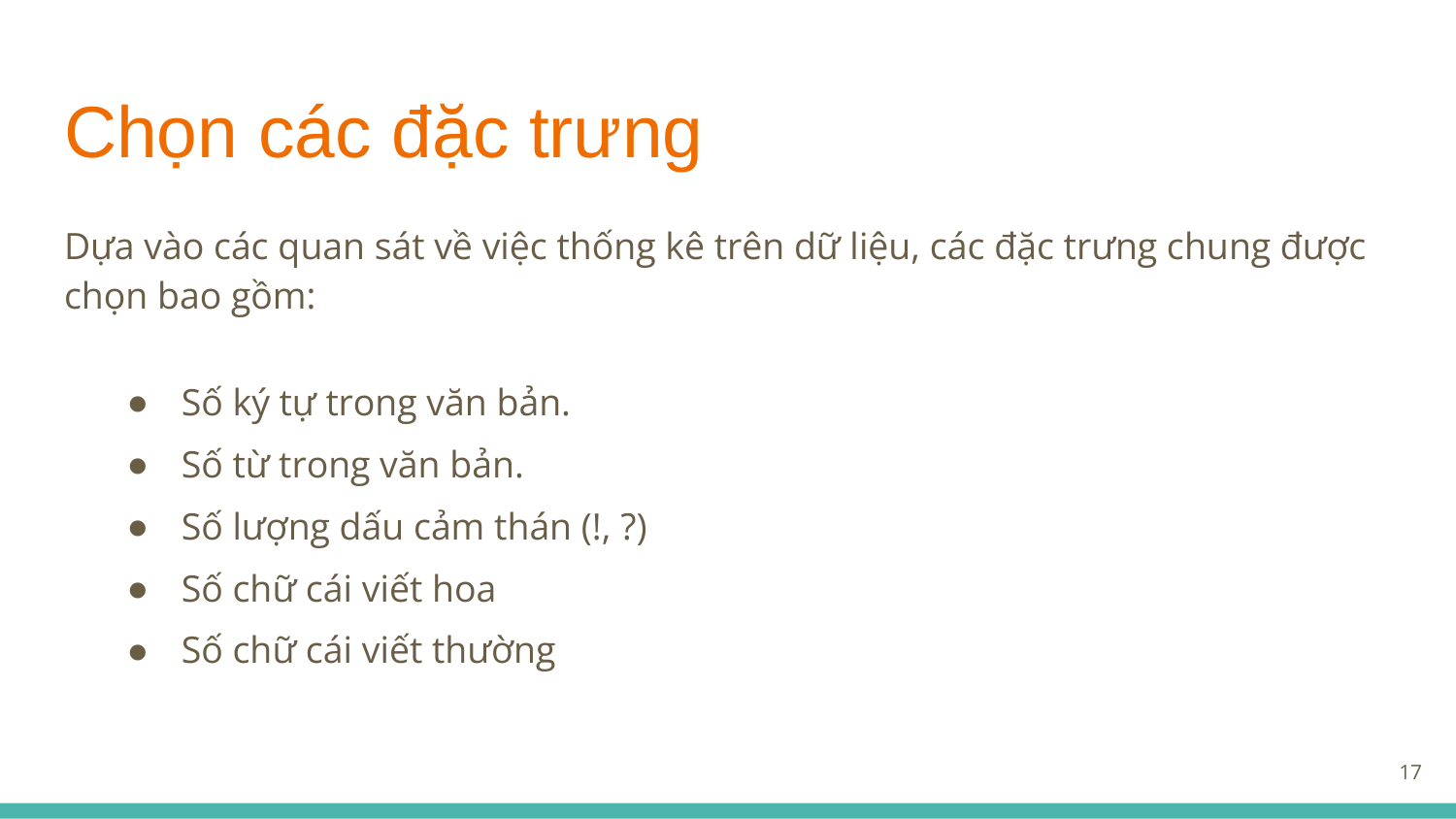

# Chọn các đặc trưng
Dựa vào các quan sát về việc thống kê trên dữ liệu, các đặc trưng chung được chọn bao gồm:
Số ký tự trong văn bản.
Số từ trong văn bản.
Số lượng dấu cảm thán (!, ?)
Số chữ cái viết hoa
Số chữ cái viết thường

17